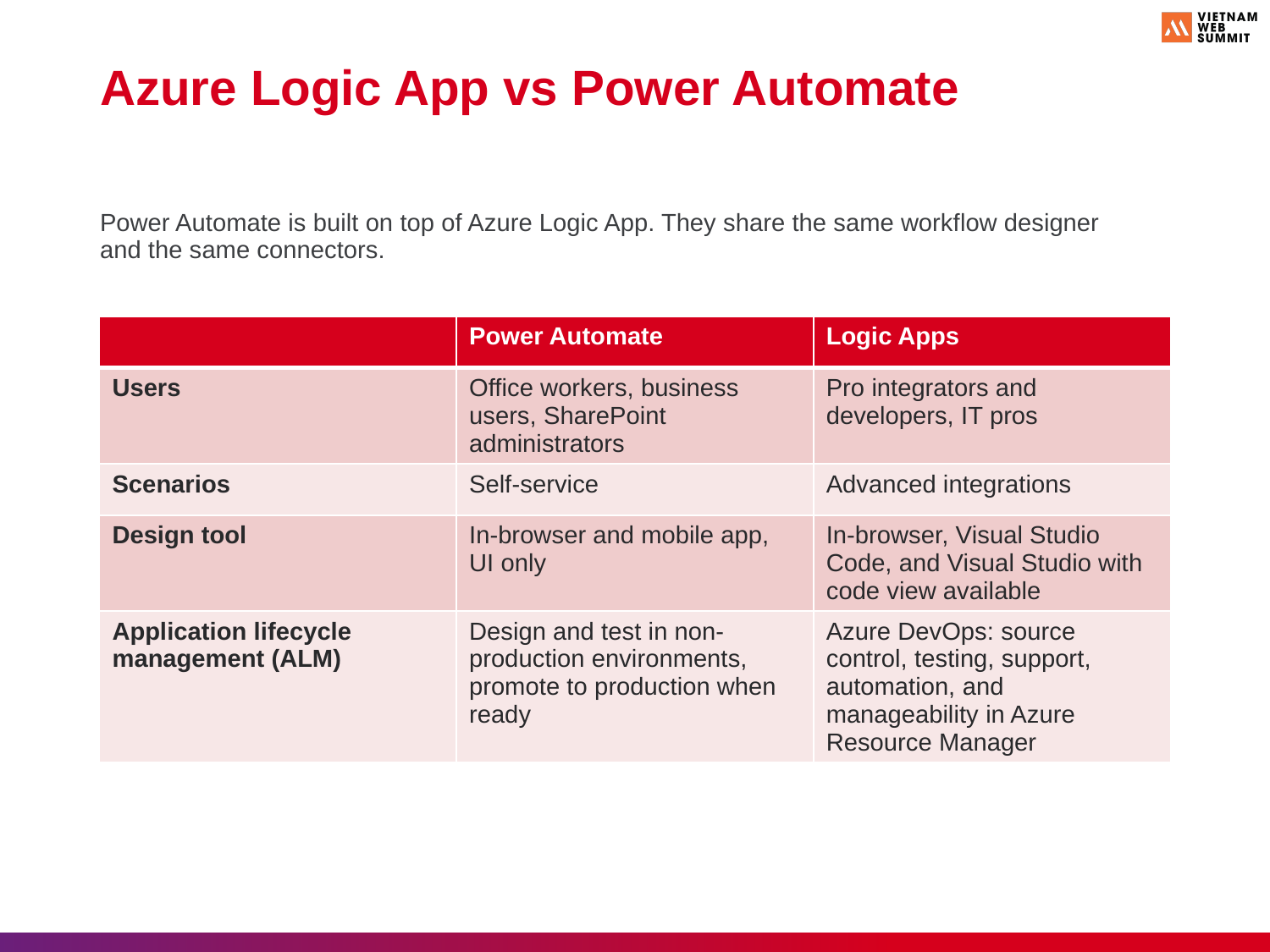

# Azure Logic App vs Power Automate
Power Automate is built on top of Azure Logic App. They share the same workflow designer and the same connectors.
|  | Power Automate | Logic Apps |
| --- | --- | --- |
| Users | Office workers, business users, SharePoint administrators | Pro integrators and developers, IT pros |
| Scenarios | Self-service | Advanced integrations |
| Design tool | In-browser and mobile app, UI only | In-browser, Visual Studio Code, and Visual Studio with code view available |
| Application lifecycle management (ALM) | Design and test in non-production environments, promote to production when ready | Azure DevOps: source control, testing, support, automation, and manageability in Azure Resource Manager |
9